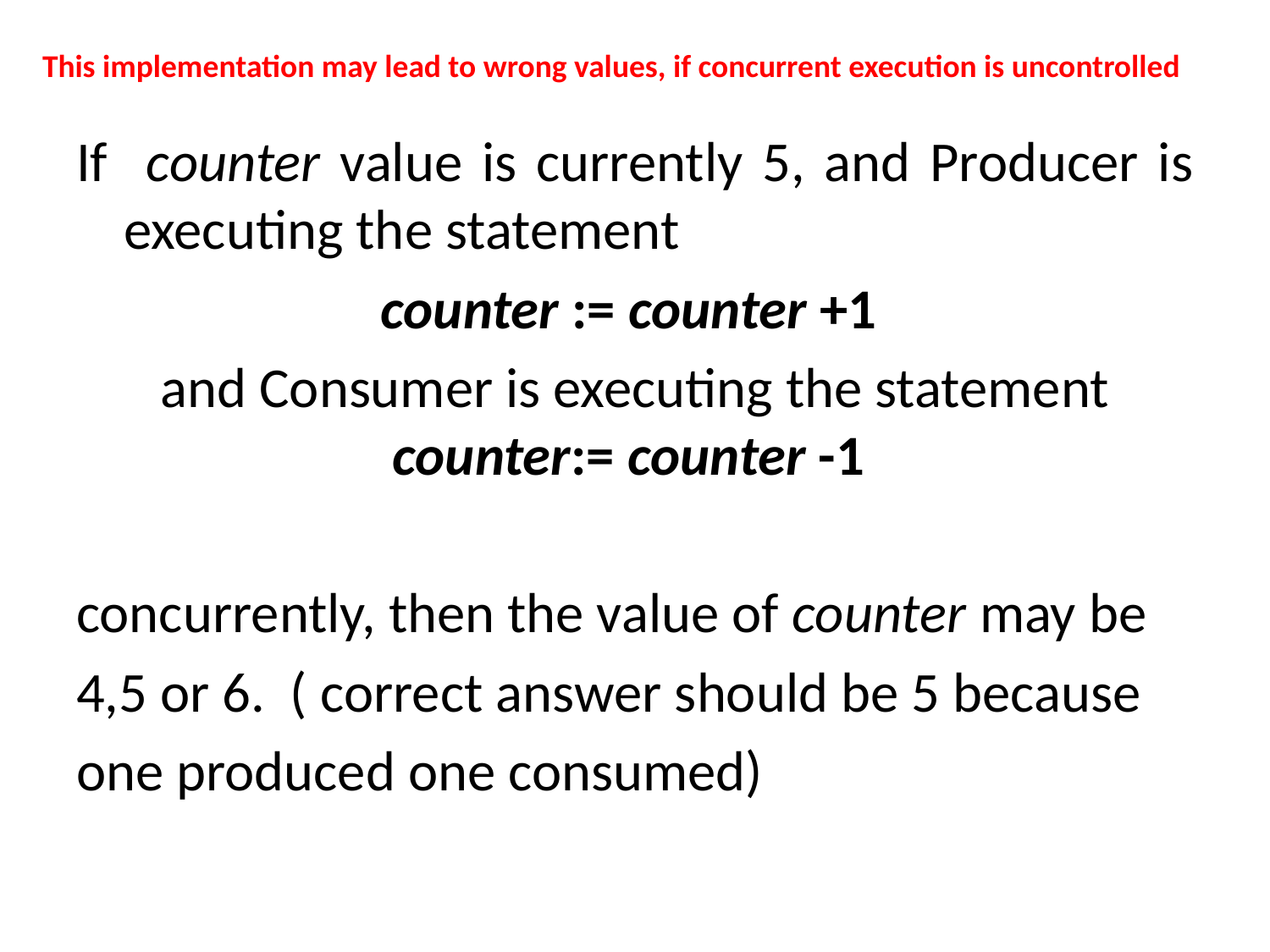

This implementation may lead to wrong values, if concurrent execution is uncontrolled
If  counter value is currently 5, and Producer is executing the statement
counter := counter +1
and Consumer is executing the statement counter:= counter -1

concurrently, then the value of counter may be
4,5 or 6.  ( correct answer should be 5 because
one produced one consumed)